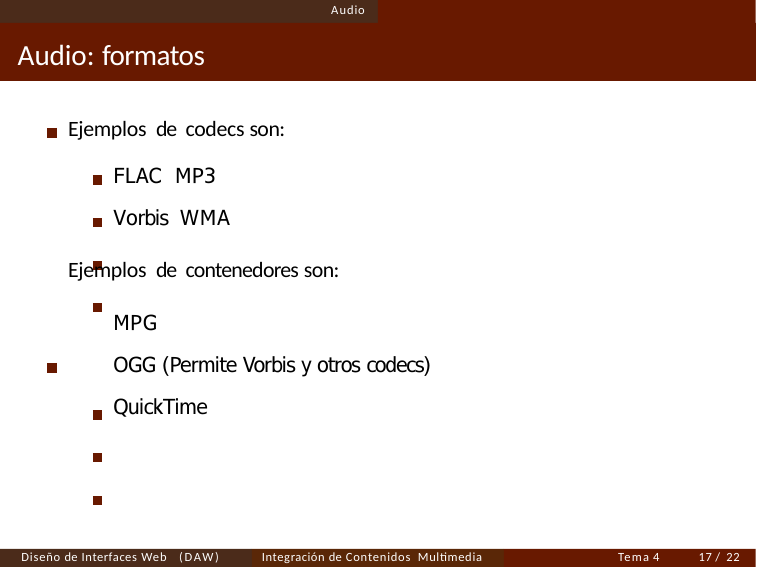

Audio

# Audio: formatos
Ejemplos  de  codecs son:
FLAC  MP3
Vorbis  WMA

Ejemplos  de  contenedores son:

MPG
OGG (Permite Vorbis y otros codecs)  QuickTime

Diseño de Interfaces Web   (DAW)
Integración de Contenidos Multimedia
Tema 4
17 / 22